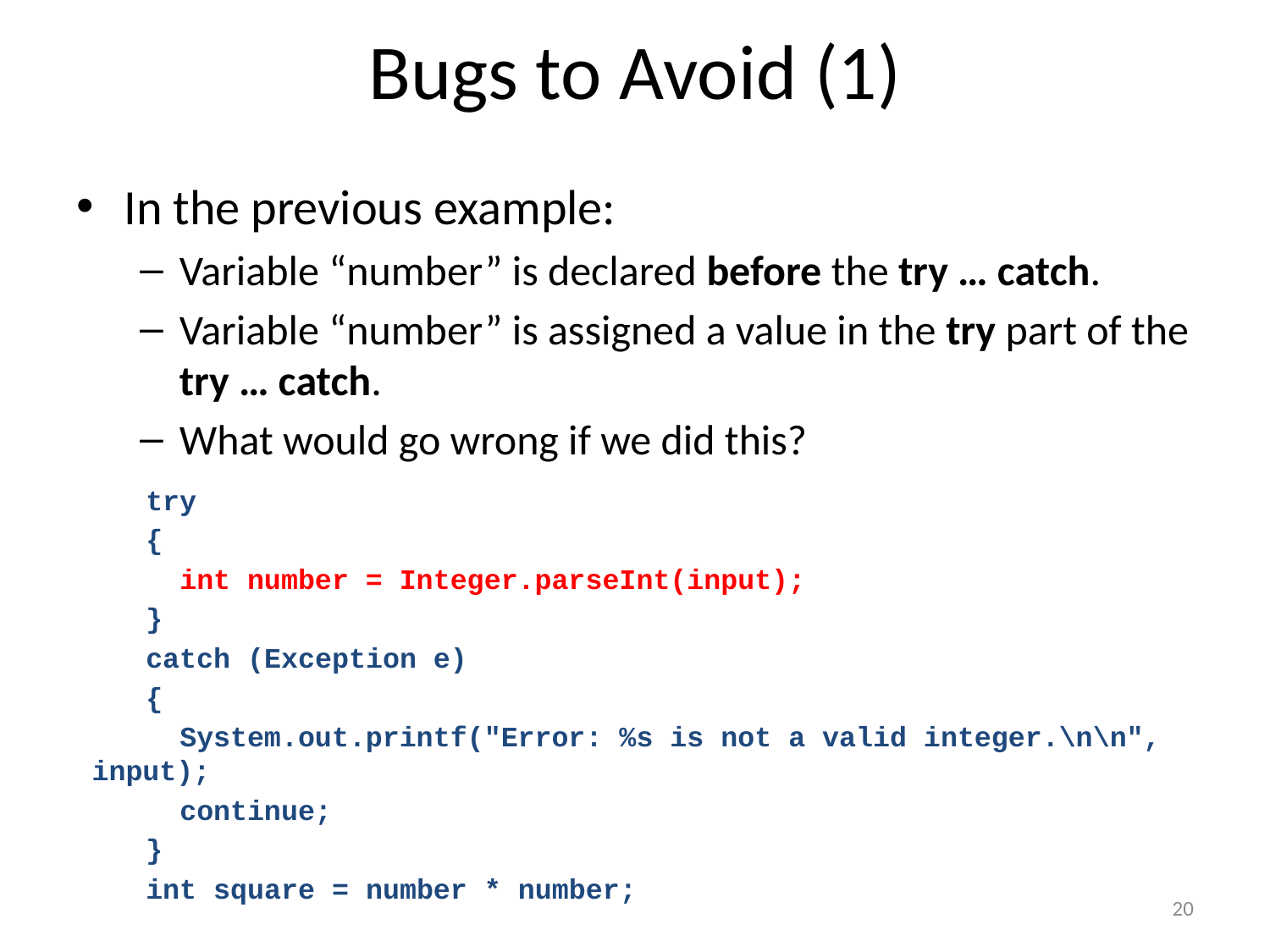

# Bugs to Avoid (1)
In the previous example:
Variable “number” is declared before the try … catch.
Variable “number” is assigned a value in the try part of the try … catch.
What would go wrong if we did this?
      try
      {
        int number = Integer.parseInt(input);
      }
      catch (Exception e)
      {
        System.out.printf("Error: %s is not a valid integer.\n\n", input);
        continue;
      }
      int square = number * number;
20